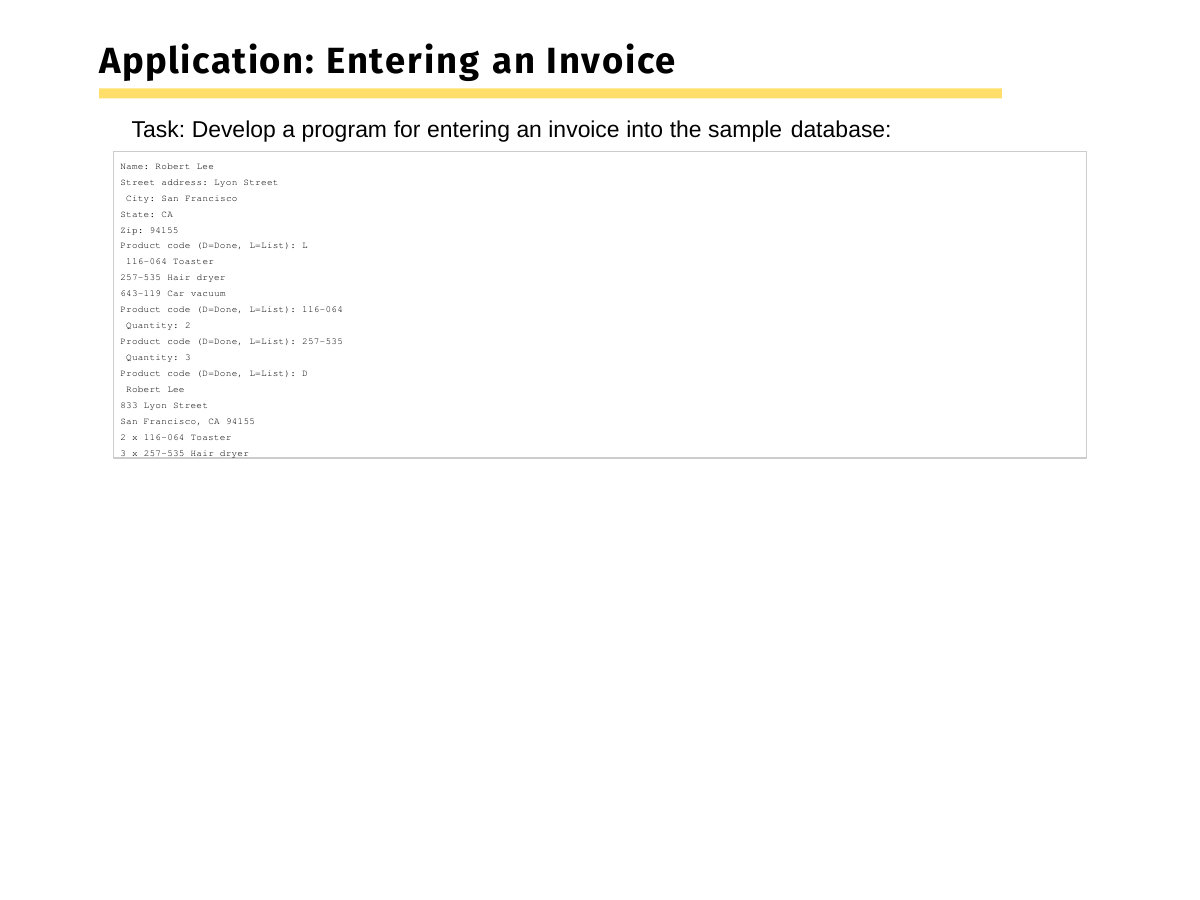

# Application: Entering an Invoice
Task: Develop a program for entering an invoice into the sample database:

Name: Robert Lee
Street address: Lyon Street  City: San Francisco
State: CA  Zip: 94155
Product code (D=Done, L=List): L  116-064 Toaster
257-535 Hair dryer
643-119 Car vacuum
Product code (D=Done, L=List): 116-064  Quantity: 2
Product code (D=Done, L=List): 257-535  Quantity: 3
Product code (D=Done, L=List): D  Robert Lee
833 Lyon Street
San Francisco, CA 94155
x 116-064 Toaster
x 257-535 Hair dryer